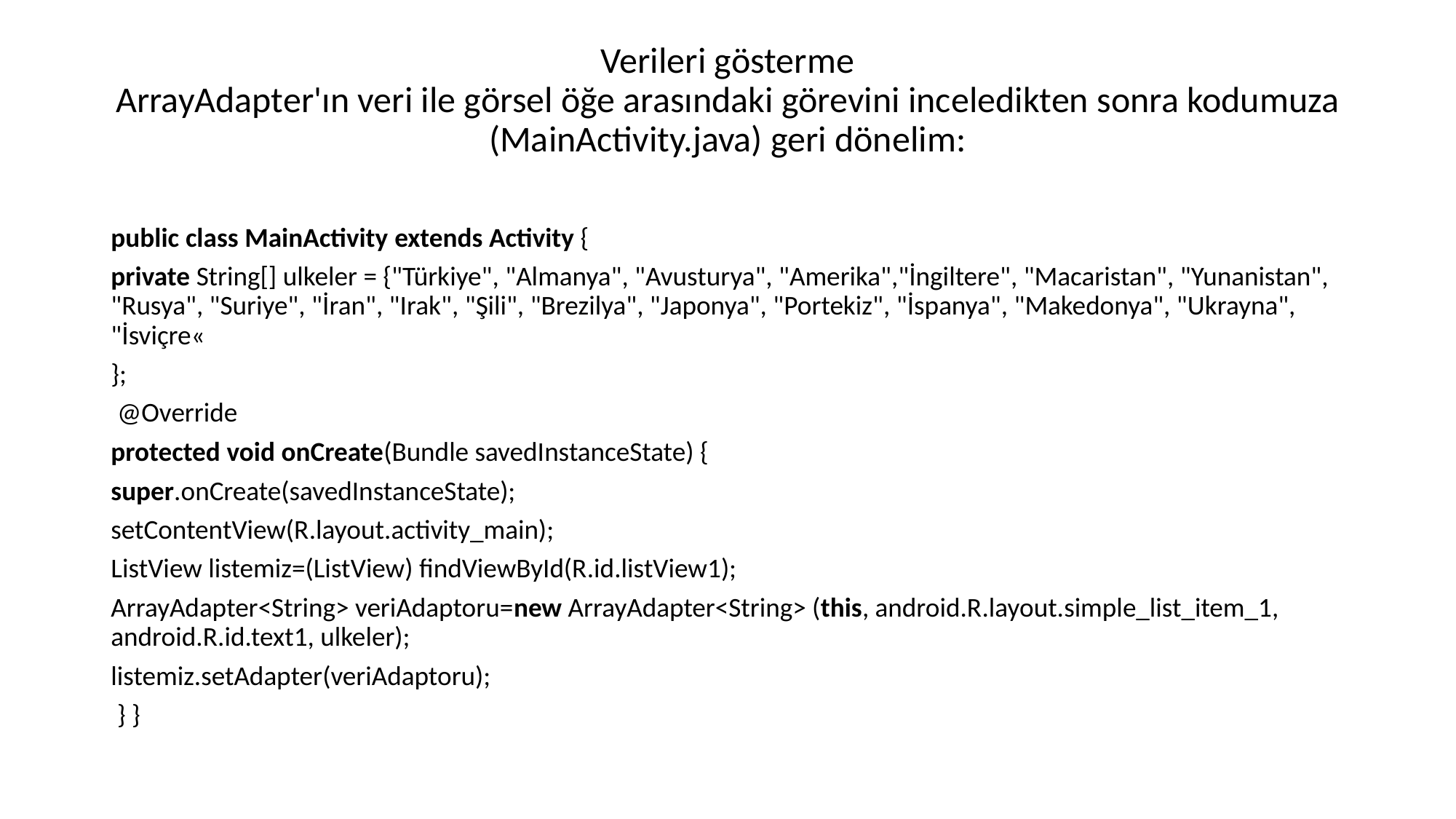

# Verileri gösterme ArrayAdapter'ın veri ile görsel öğe arasındaki görevini inceledikten sonra kodumuza (MainActivity.java) geri dönelim:
public class MainActivity extends Activity {
private String[] ulkeler = {"Türkiye", "Almanya", "Avusturya", "Amerika","İngiltere", "Macaristan", "Yunanistan", "Rusya", "Suriye", "İran", "Irak", "Şili", "Brezilya", "Japonya", "Portekiz", "İspanya", "Makedonya", "Ukrayna", "İsviçre«
};
 @Override
protected void onCreate(Bundle savedInstanceState) {
super.onCreate(savedInstanceState);
setContentView(R.layout.activity_main);
ListView listemiz=(ListView) findViewById(R.id.listView1);
ArrayAdapter<String> veriAdaptoru=new ArrayAdapter<String> (this, android.R.layout.simple_list_item_1, android.R.id.text1, ulkeler);
listemiz.setAdapter(veriAdaptoru);
 } }